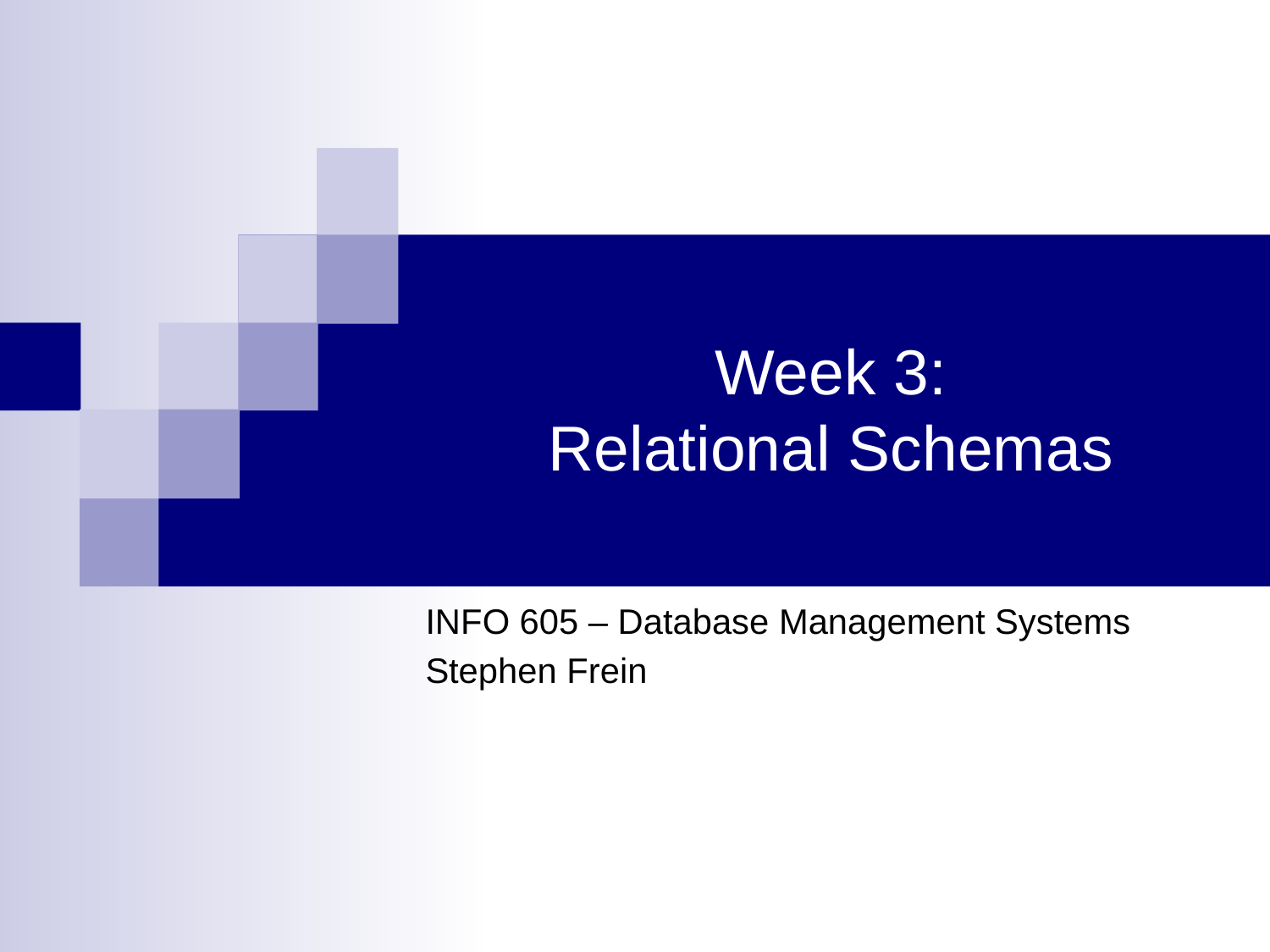

# Week 3: Relational Schemas
INFO 605 – Database Management Systems
Stephen Frein